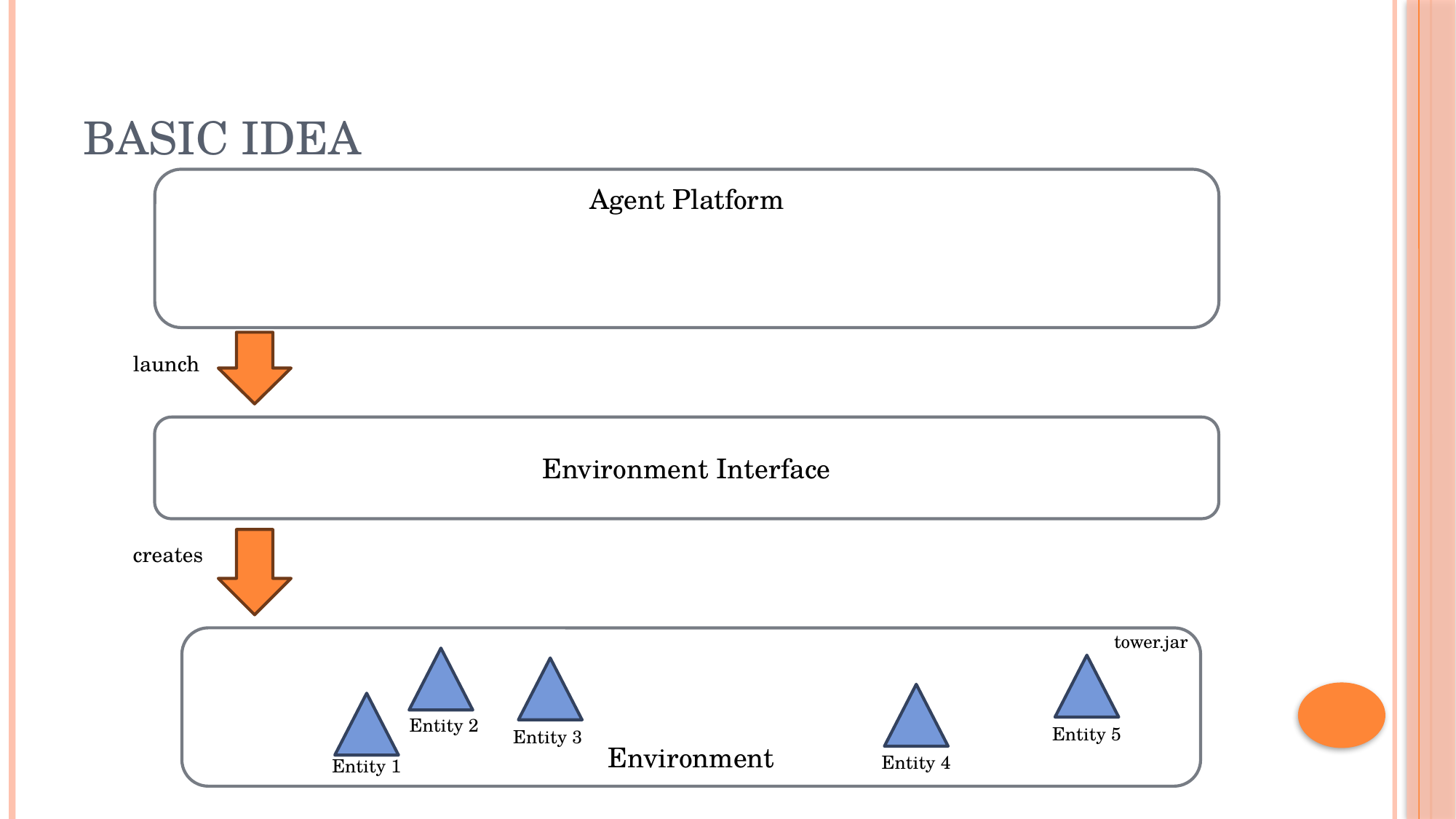

# Basic Idea
Agent Platform

launch
Environment Interface

creates
tower.jar
Environment

Entity 2
Entity 5
Entity 3
Entity 4
Entity 1